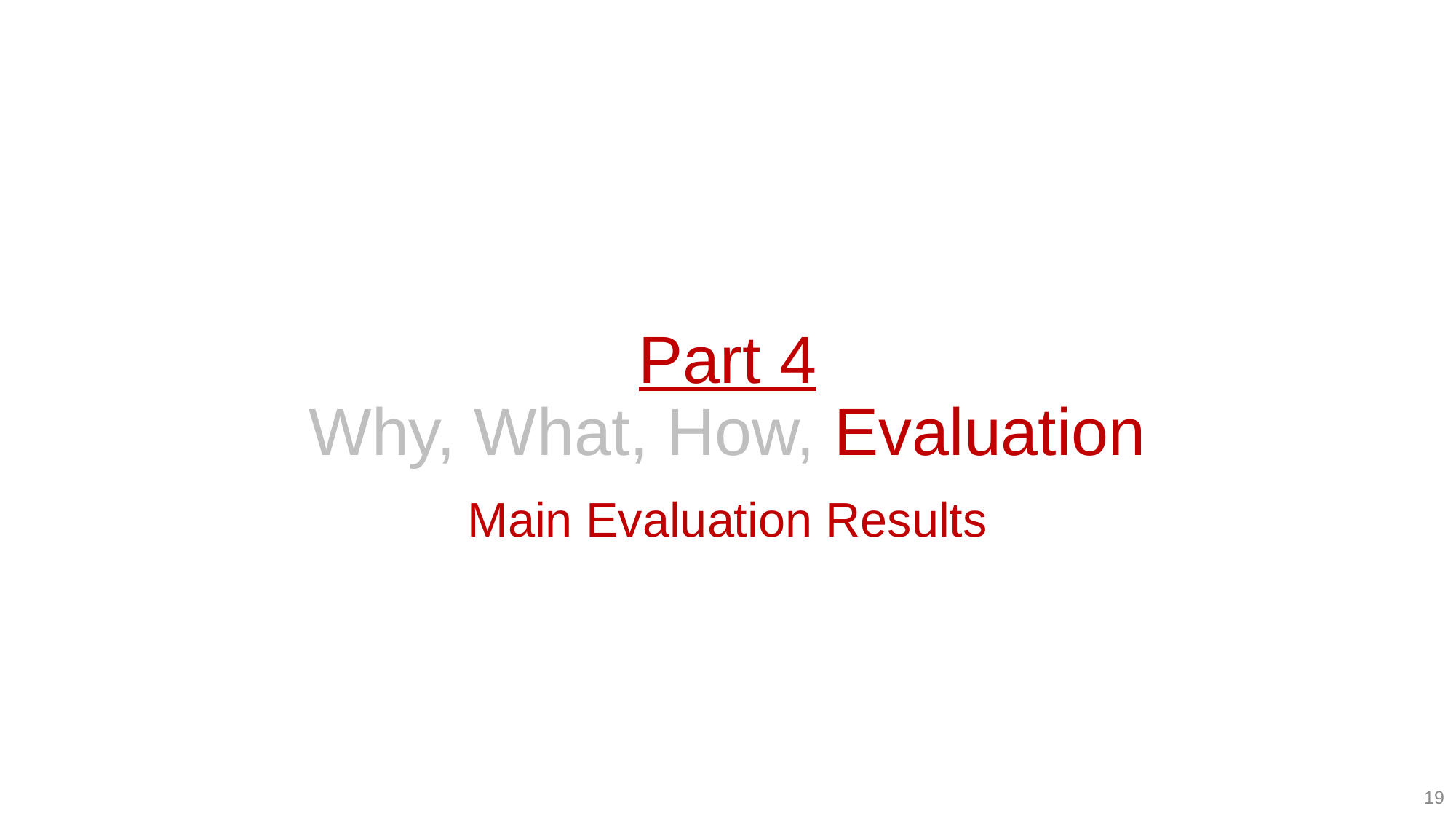

# Part 4 Why, What, How, Evaluation
Main Evaluation Results
19